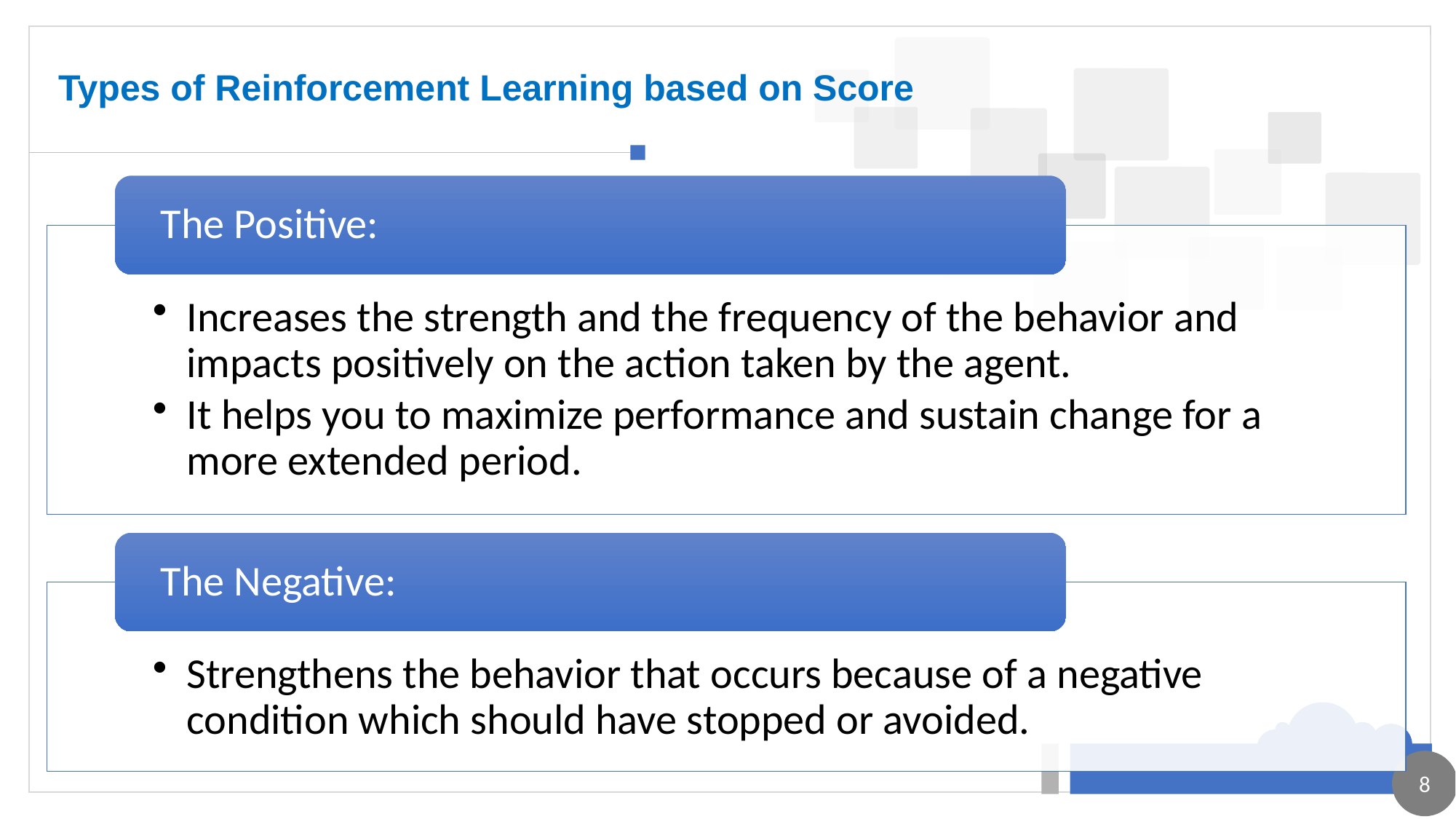

# Types of Reinforcement Learning based on Score
Increases the strength and the frequency of the behavior and impacts positively on the action taken by the agent.
It helps you to maximize performance and sustain change for a more extended period.
The Positive:
Strengthens the behavior that occurs because of a negative condition which should have stopped or avoided.
The Negative: